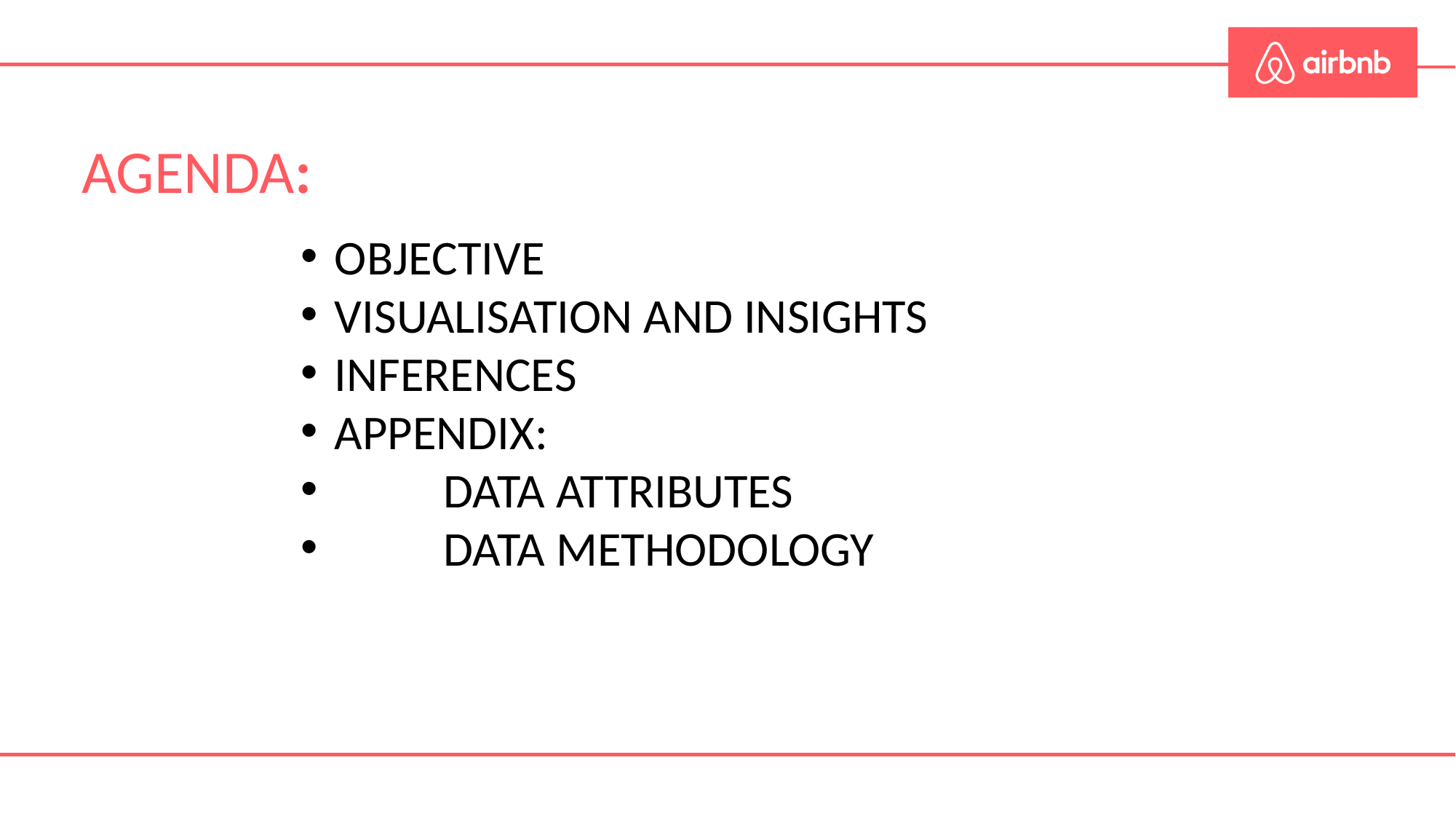

AGENDA:
OBJECTIVE
VISUALISATION AND INSIGHTS
INFERENCES
APPENDIX:
      	DATA ATTRIBUTES
      	DATA METHODOLOGY